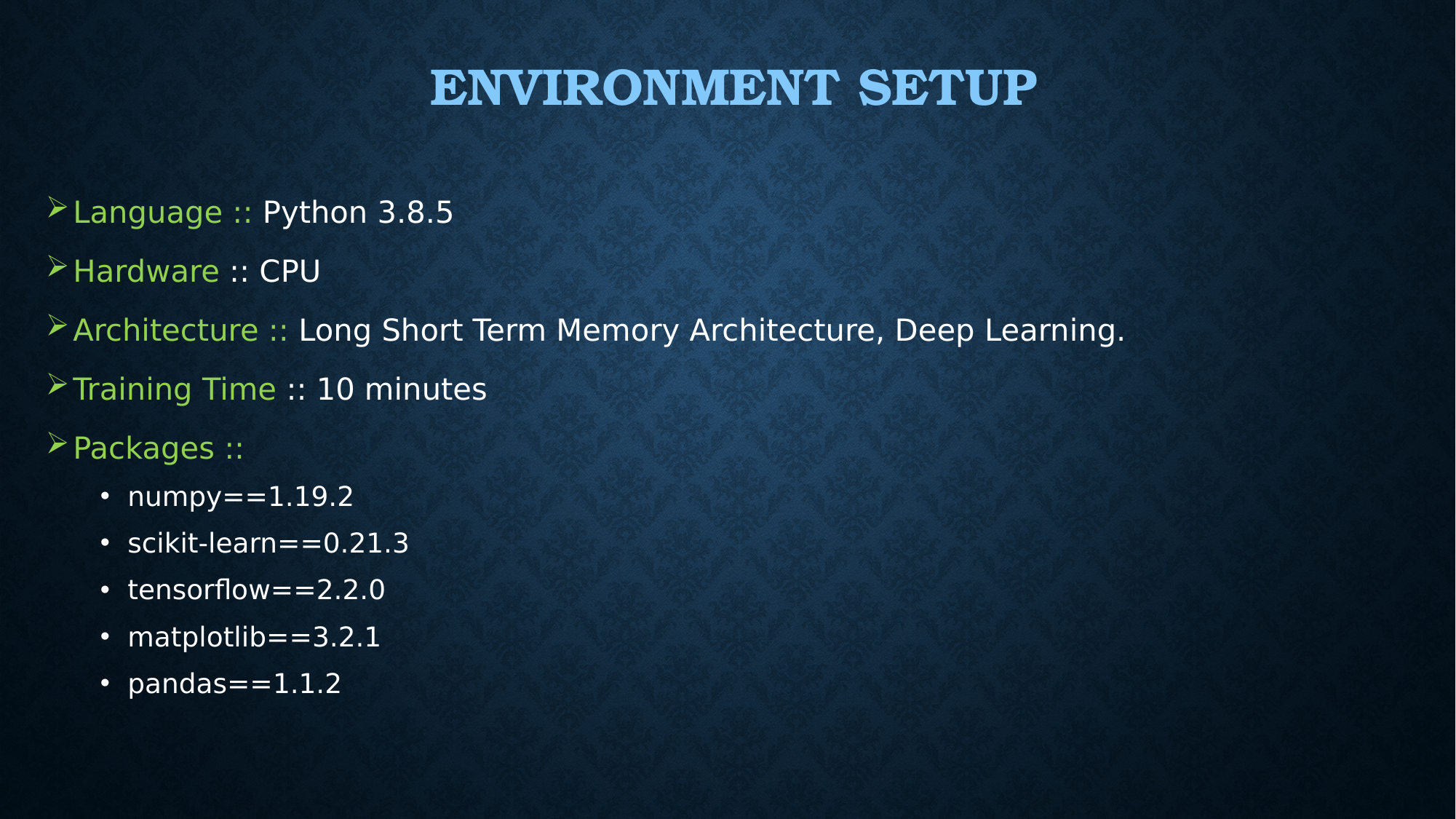

# Environment Setup
Language :: Python 3.8.5
Hardware :: CPU
Architecture :: Long Short Term Memory Architecture, Deep Learning.
Training Time :: 10 minutes
Packages ::
numpy==1.19.2
scikit-learn==0.21.3
tensorflow==2.2.0
matplotlib==3.2.1
pandas==1.1.2